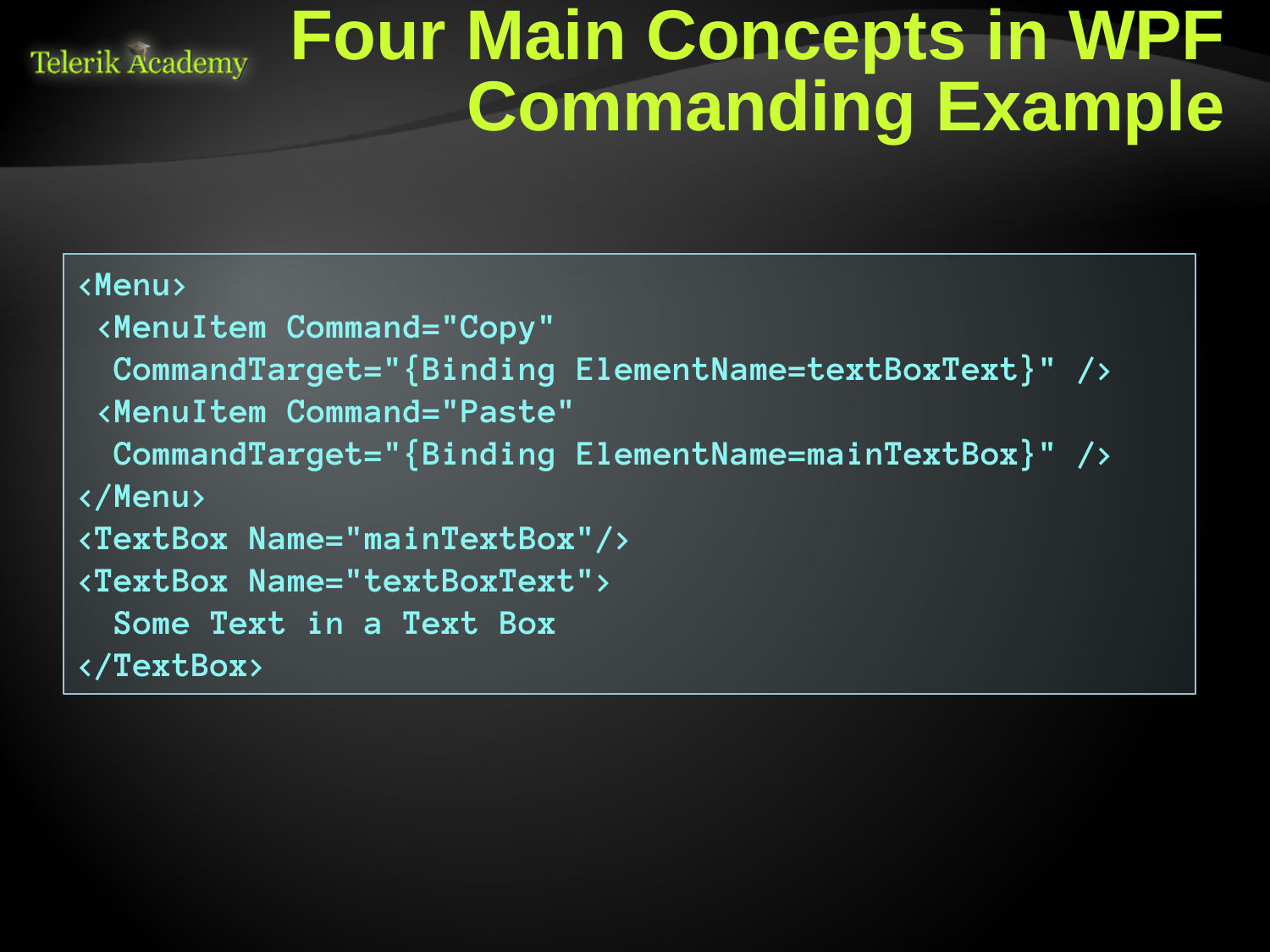

# Four Main Concepts in WPF Commanding Example
<Menu>
 <MenuItem Command="Copy"
  CommandTarget="{Binding ElementName=textBoxText}" />
 <MenuItem Command="Paste"
  CommandTarget="{Binding ElementName=mainTextBox}" />
</Menu>
<TextBox Name="mainTextBox"/>
<TextBox Name="textBoxText">
  Some Text in a Text Box
</TextBox>